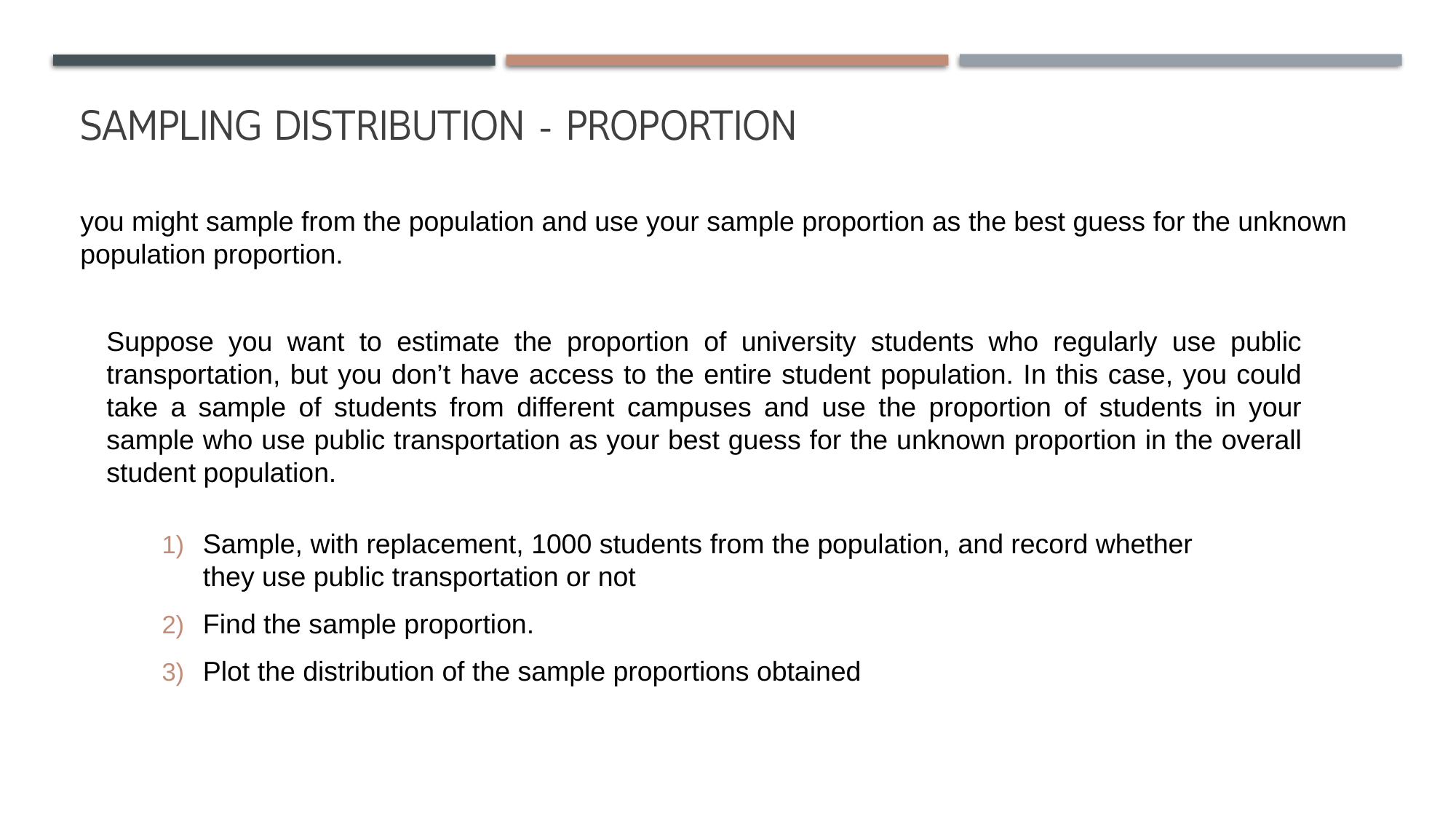

# Sampling distribution - proportion
you might sample from the population and use your sample proportion as the best guess for the unknown population proportion.
Suppose you want to estimate the proportion of university students who regularly use public transportation, but you don’t have access to the entire student population. In this case, you could take a sample of students from different campuses and use the proportion of students in your sample who use public transportation as your best guess for the unknown proportion in the overall student population.
Sample, with replacement, 1000 students from the population, and record whether they use public transportation or not
Find the sample proportion.
Plot the distribution of the sample proportions obtained